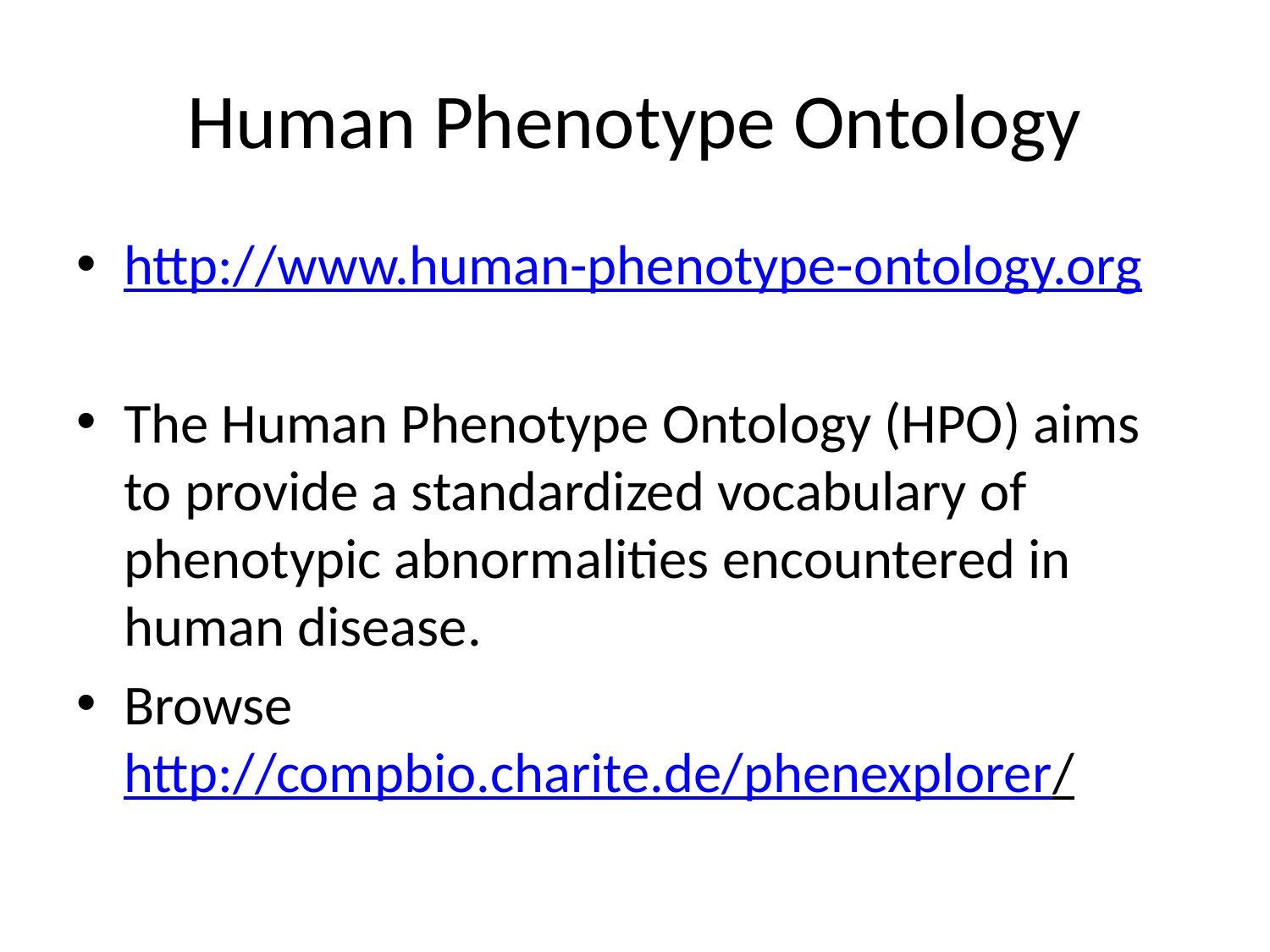

# Human Phenotype Ontology
http://www.human-phenotype-ontology.org

The Human Phenotype Ontology (HPO) aims to provide a standardized vocabulary of phenotypic abnormalities encountered in human disease.
Browse http://compbio.charite.de/phenexplorer/